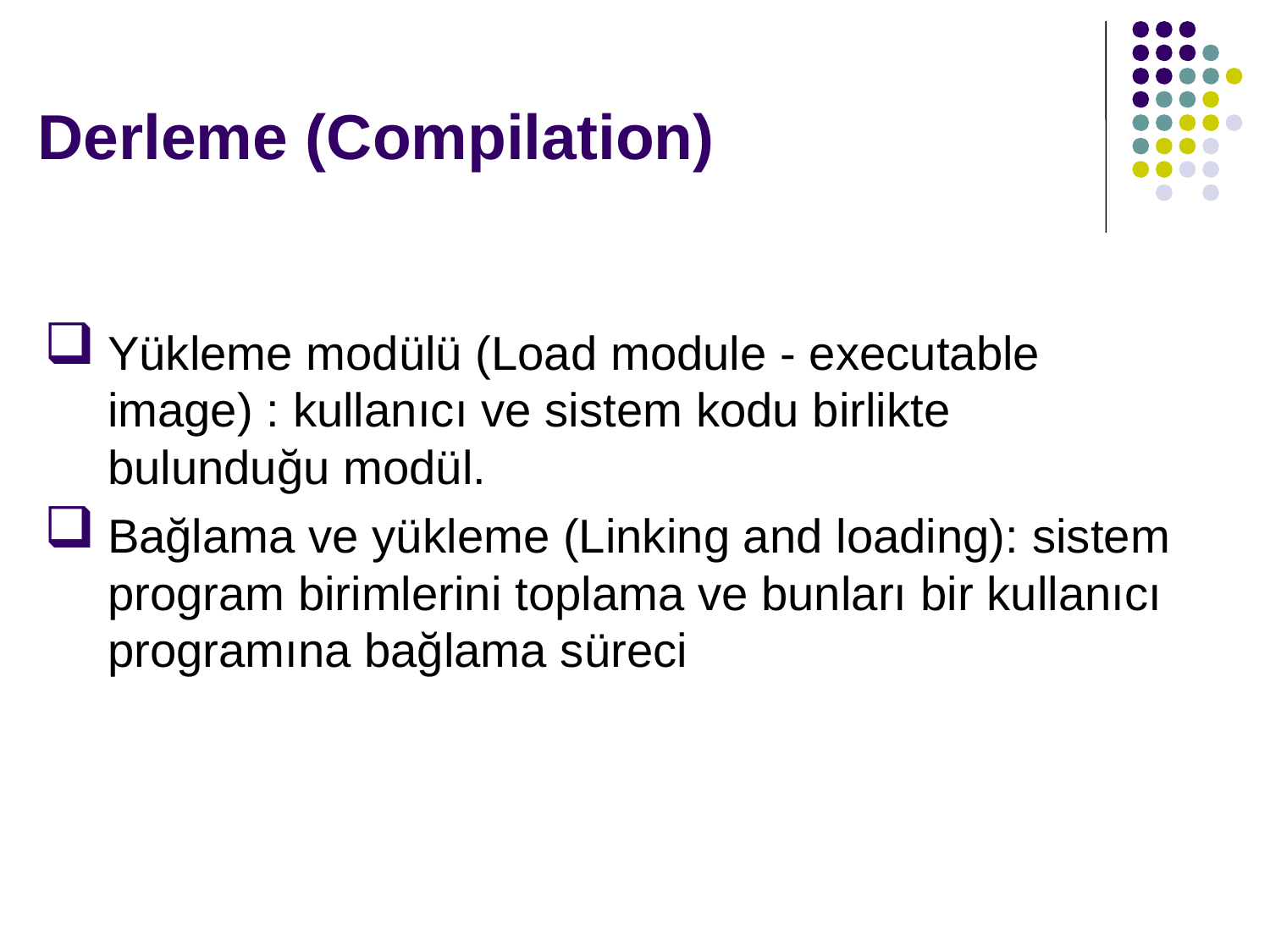

# Derleme (Compilation)
Yükleme modülü (Load module - executable image) : kullanıcı ve sistem kodu birlikte bulunduğu modül.
Bağlama ve yükleme (Linking and loading): sistem program birimlerini toplama ve bunları bir kullanıcı programına bağlama süreci